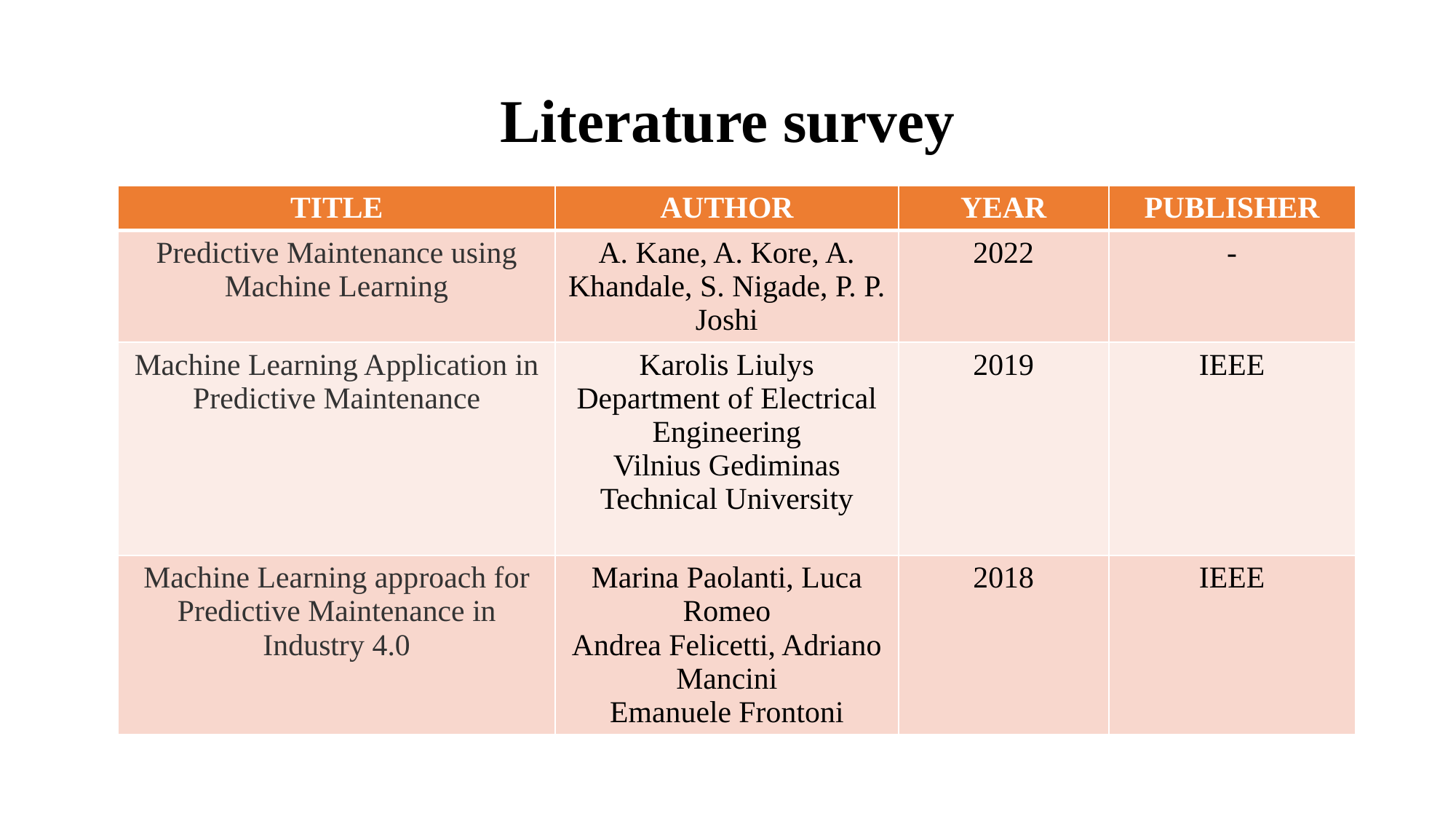

# Literature survey
| TITLE | AUTHOR | YEAR | PUBLISHER |
| --- | --- | --- | --- |
| Predictive Maintenance using Machine Learning | A. Kane, A. Kore, A. Khandale, S. Nigade, P. P. Joshi | 2022 | - |
| Machine Learning Application in Predictive Maintenance | Karolis Liulys Department of Electrical Engineering Vilnius Gediminas Technical University | 2019 | IEEE |
| Machine Learning approach for Predictive Maintenance in Industry 4.0 | Marina Paolanti, Luca Romeo Andrea Felicetti, Adriano Mancini Emanuele Frontoni | 2018 | IEEE |